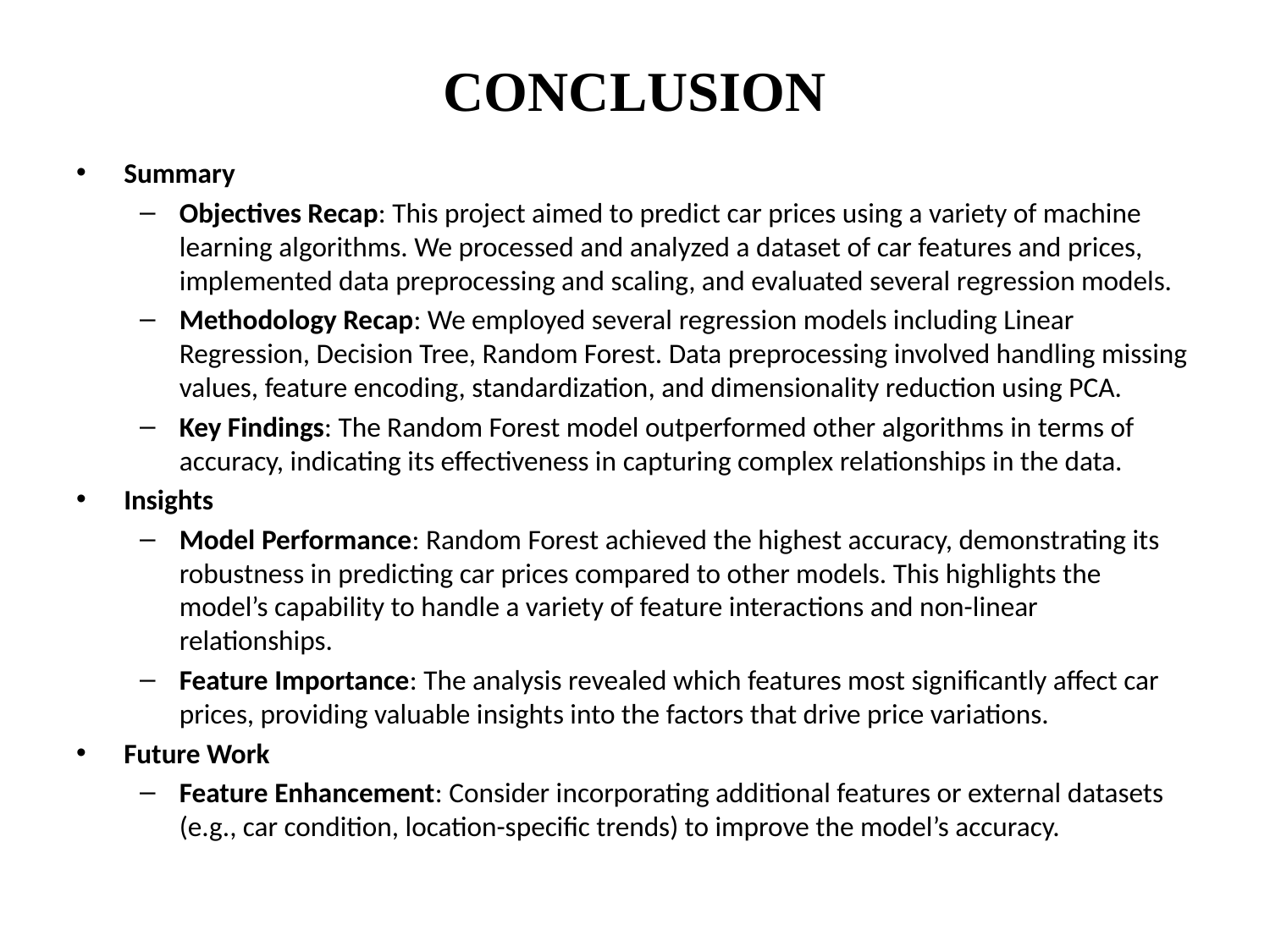

# CONCLUSION
Summary
Objectives Recap: This project aimed to predict car prices using a variety of machine learning algorithms. We processed and analyzed a dataset of car features and prices, implemented data preprocessing and scaling, and evaluated several regression models.
Methodology Recap: We employed several regression models including Linear Regression, Decision Tree, Random Forest. Data preprocessing involved handling missing values, feature encoding, standardization, and dimensionality reduction using PCA.
Key Findings: The Random Forest model outperformed other algorithms in terms of accuracy, indicating its effectiveness in capturing complex relationships in the data.
Insights
Model Performance: Random Forest achieved the highest accuracy, demonstrating its robustness in predicting car prices compared to other models. This highlights the model’s capability to handle a variety of feature interactions and non-linear relationships.
Feature Importance: The analysis revealed which features most significantly affect car prices, providing valuable insights into the factors that drive price variations.
Future Work
Feature Enhancement: Consider incorporating additional features or external datasets (e.g., car condition, location-specific trends) to improve the model’s accuracy.